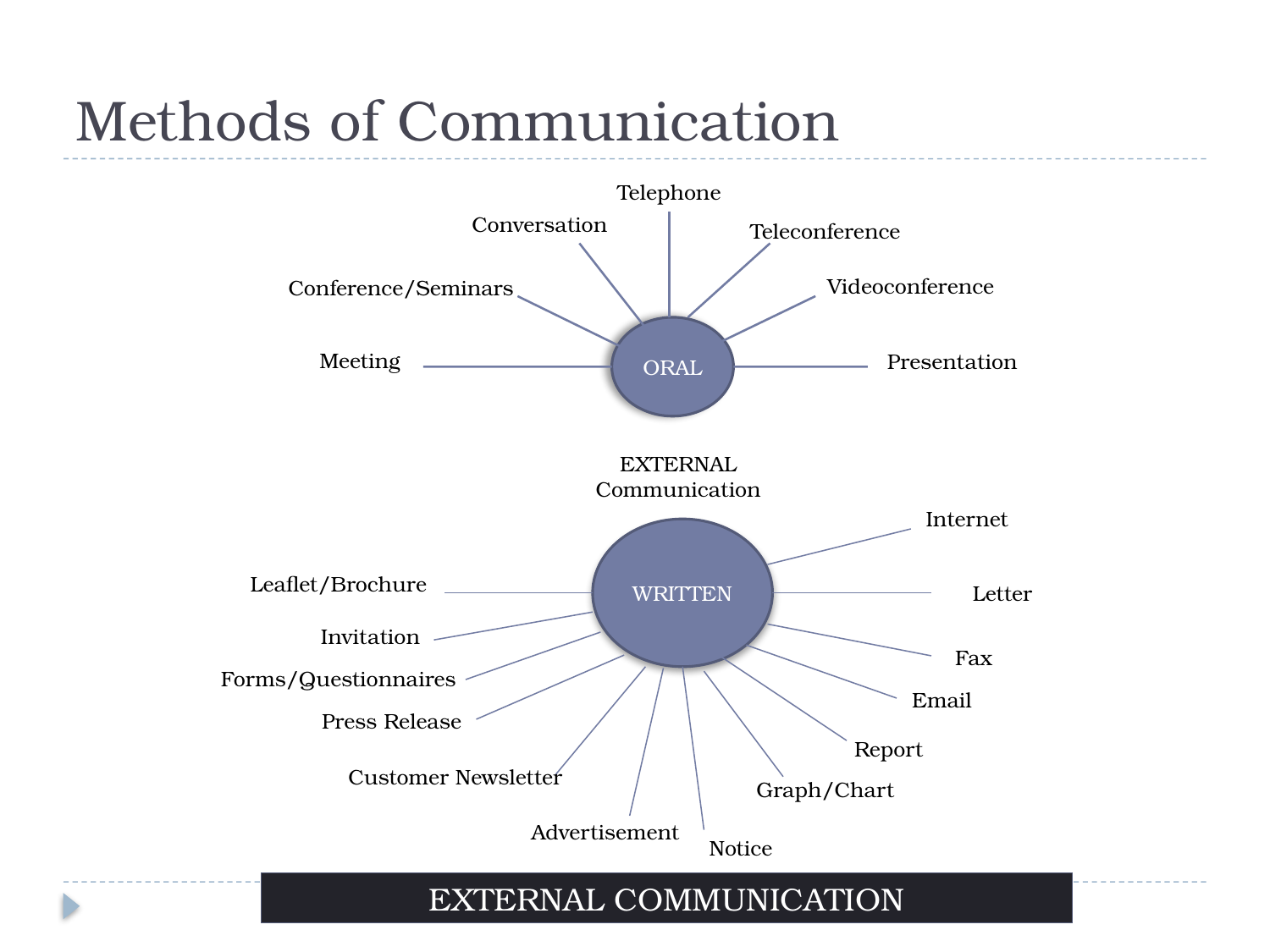

# Methods of Communication
Telephone
Conversation
Teleconference
Videoconference
Conference/Seminars
ORAL
Meeting
Presentation
EXTERNAL
Communication
Internet
WRITTEN
Leaflet/Brochure
Letter
Invitation
Fax
Forms/Questionnaires
Email
Press Release
Report
Customer Newsletter
Graph/Chart
Advertisement
Notice
EXTERNAL COMMUNICATION